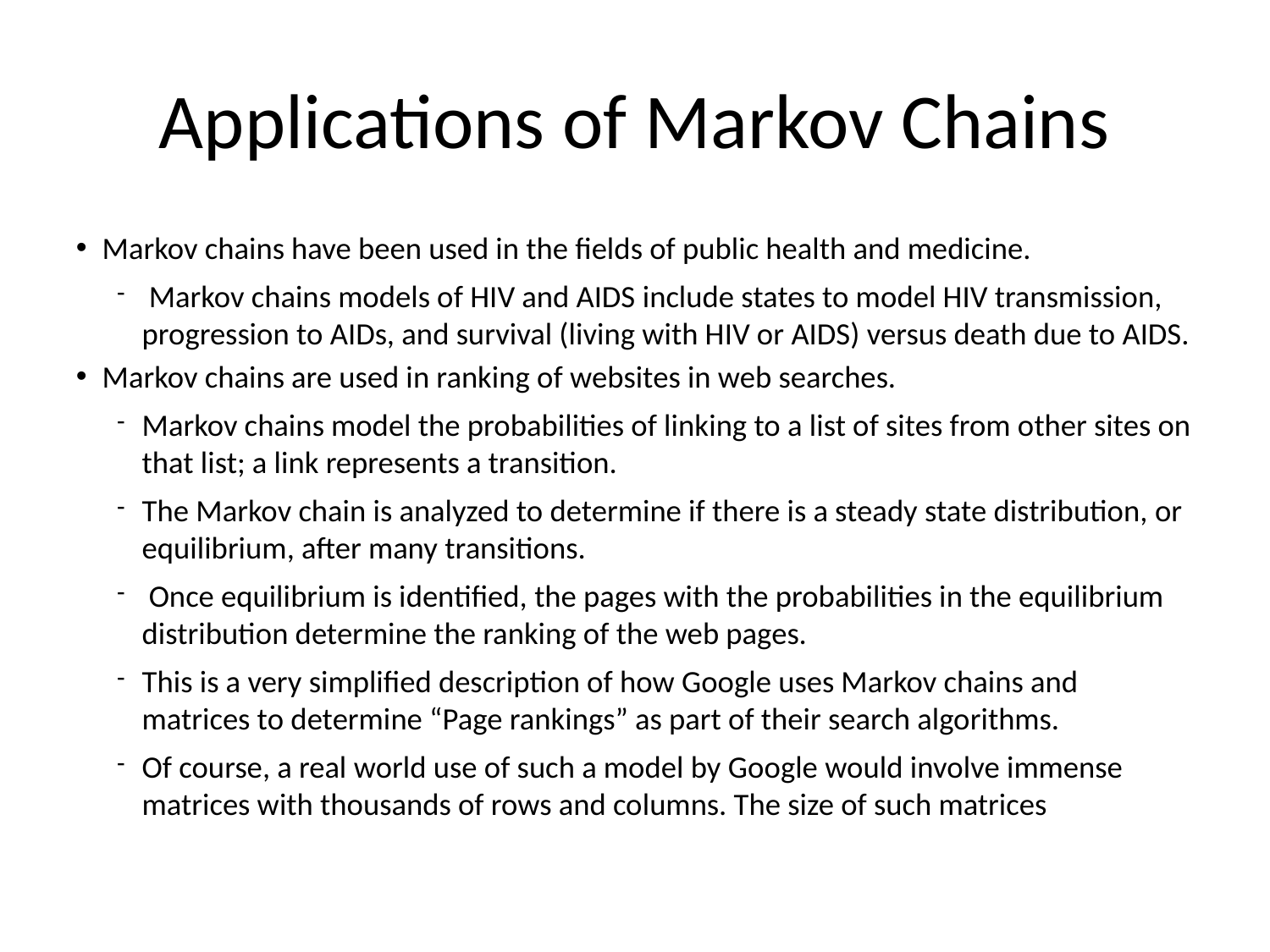

Applications of Markov Chains
Markov chains have been used in the fields of public health and medicine.
 Markov chains models of HIV and AIDS include states to model HIV transmission, progression to AIDs, and survival (living with HIV or AIDS) versus death due to AIDS.
Markov chains are used in ranking of websites in web searches.
Markov chains model the probabilities of linking to a list of sites from other sites on that list; a link represents a transition.
The Markov chain is analyzed to determine if there is a steady state distribution, or equilibrium, after many transitions.
 Once equilibrium is identified, the pages with the probabilities in the equilibrium distribution determine the ranking of the web pages.
This is a very simplified description of how Google uses Markov chains and matrices to determine “Page rankings” as part of their search algorithms.
Of course, a real world use of such a model by Google would involve immense matrices with thousands of rows and columns. The size of such matrices